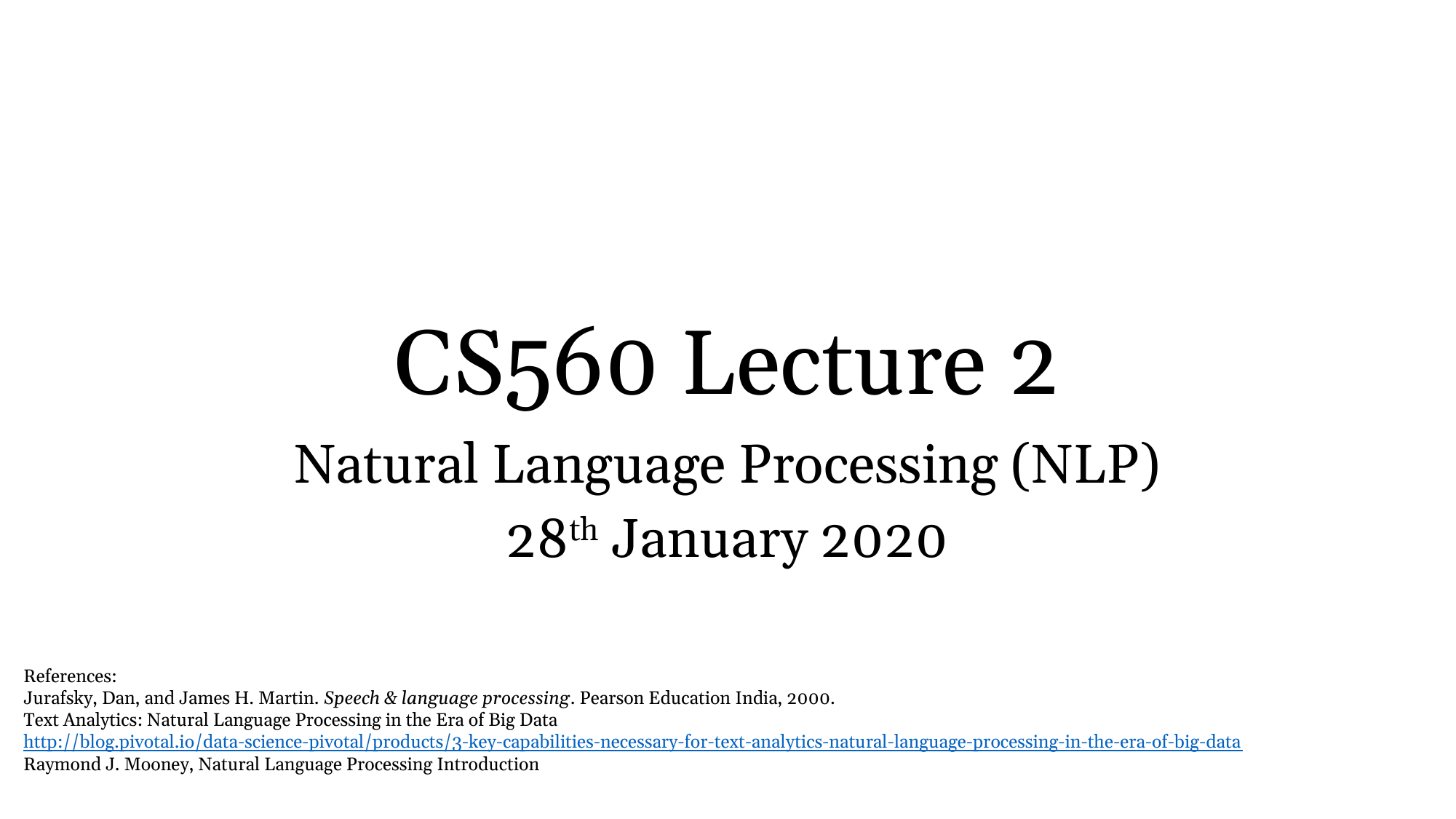

# CS560 Lecture 2
Natural Language Processing (NLP)
28th January 2020
References:
Jurafsky, Dan, and James H. Martin. Speech & language processing. Pearson Education India, 2000.
Text Analytics: Natural Language Processing in the Era of Big Data
http://blog.pivotal.io/data-science-pivotal/products/3-key-capabilities-necessary-for-text-analytics-natural-language-processing-in-the-era-of-big-data
Raymond J. Mooney, Natural Language Processing Introduction